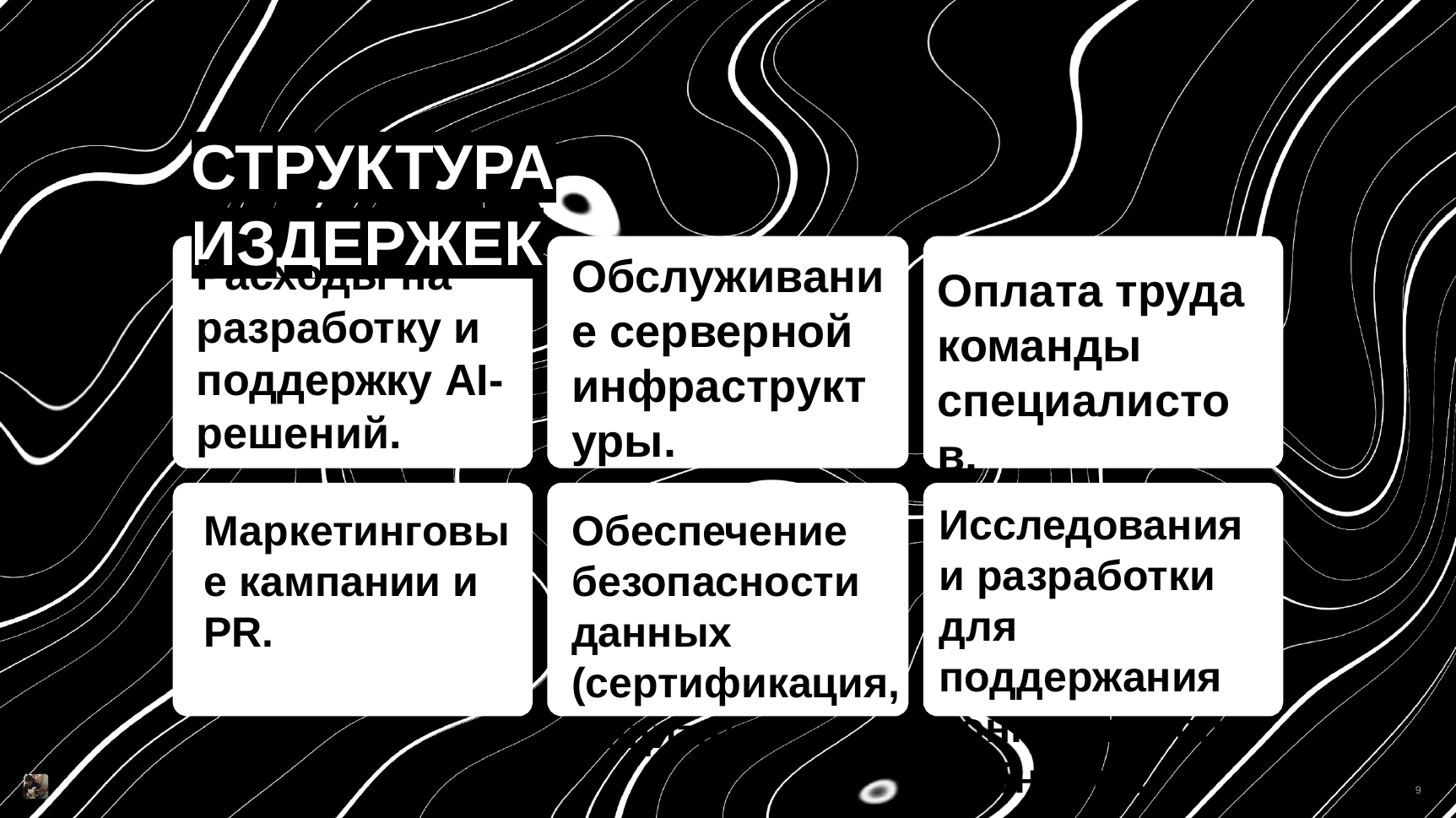

# СТРУКТУРА ИЗДЕРЖЕК

Расходы на разработку и поддержку AI-решений.
Обслуживание серверной инфраструктуры.
Оплата труда команды специалистов.

Исследования и разработки для поддержания конкурентоспособности.
Обеспечение безопасности данных (сертификация, защита).
Маркетинговые кампании и PR.

9